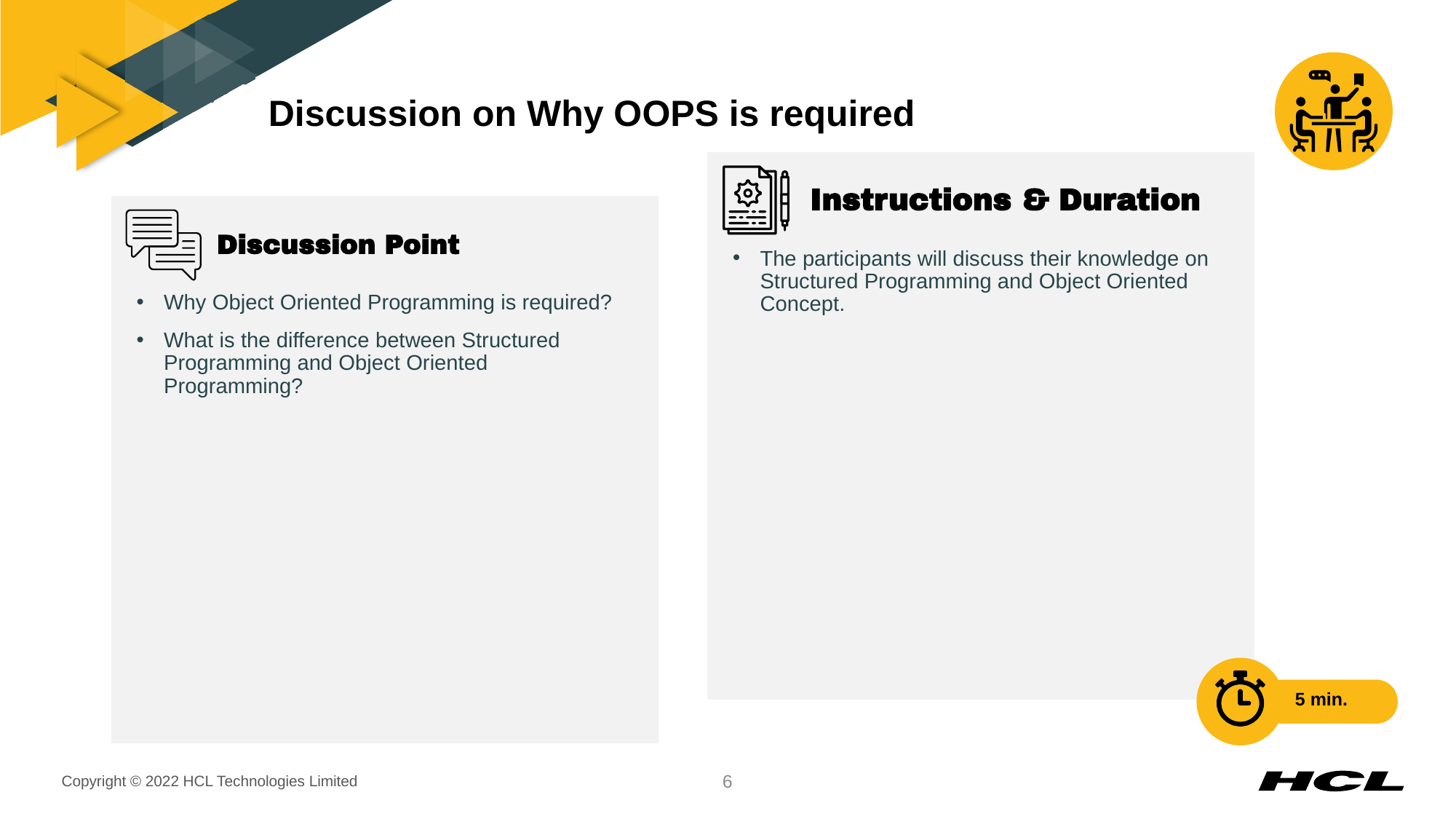

# Discussion on Why OOPS is required
The participants will discuss their knowledge on Structured Programming and Object Oriented Concept.
Why Object Oriented Programming is required?
What is the difference between Structured Programming and Object Oriented Programming?
5 min.
6